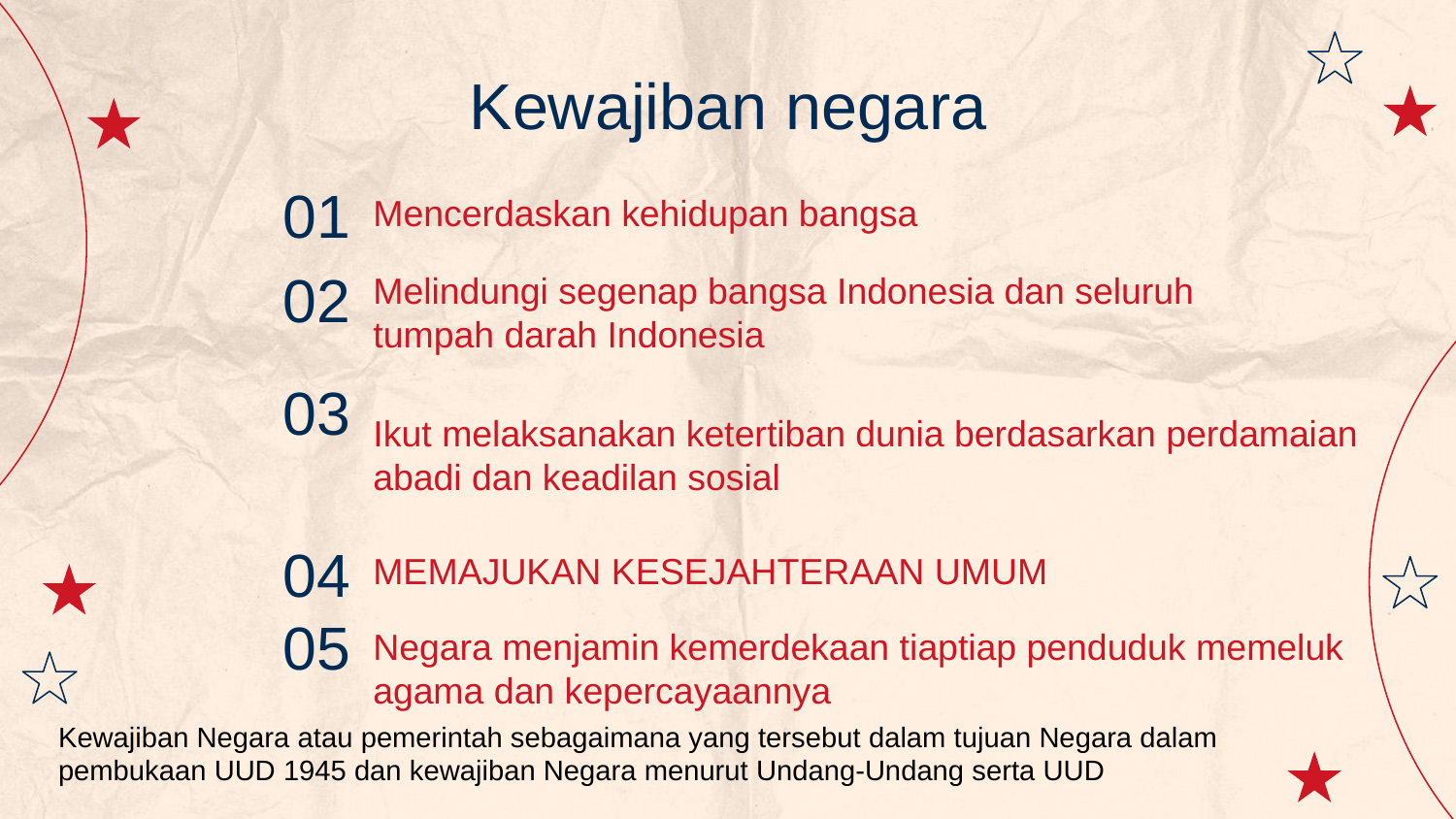

Kewajiban negara
# Mencerdaskan kehidupan bangsa
01
Melindungi segenap bangsa Indonesia dan seluruh tumpah darah Indonesia
02
Ikut melaksanakan ketertiban dunia berdasarkan perdamaian abadi dan keadilan sosial
03
MEMAJUKAN KESEJAHTERAAN UMUM
04
Negara menjamin kemerdekaan tiaptiap penduduk memeluk agama dan kepercayaannya
05
Kewajiban Negara atau pemerintah sebagaimana yang tersebut dalam tujuan Negara dalam pembukaan UUD 1945 dan kewajiban Negara menurut Undang-Undang serta UUD